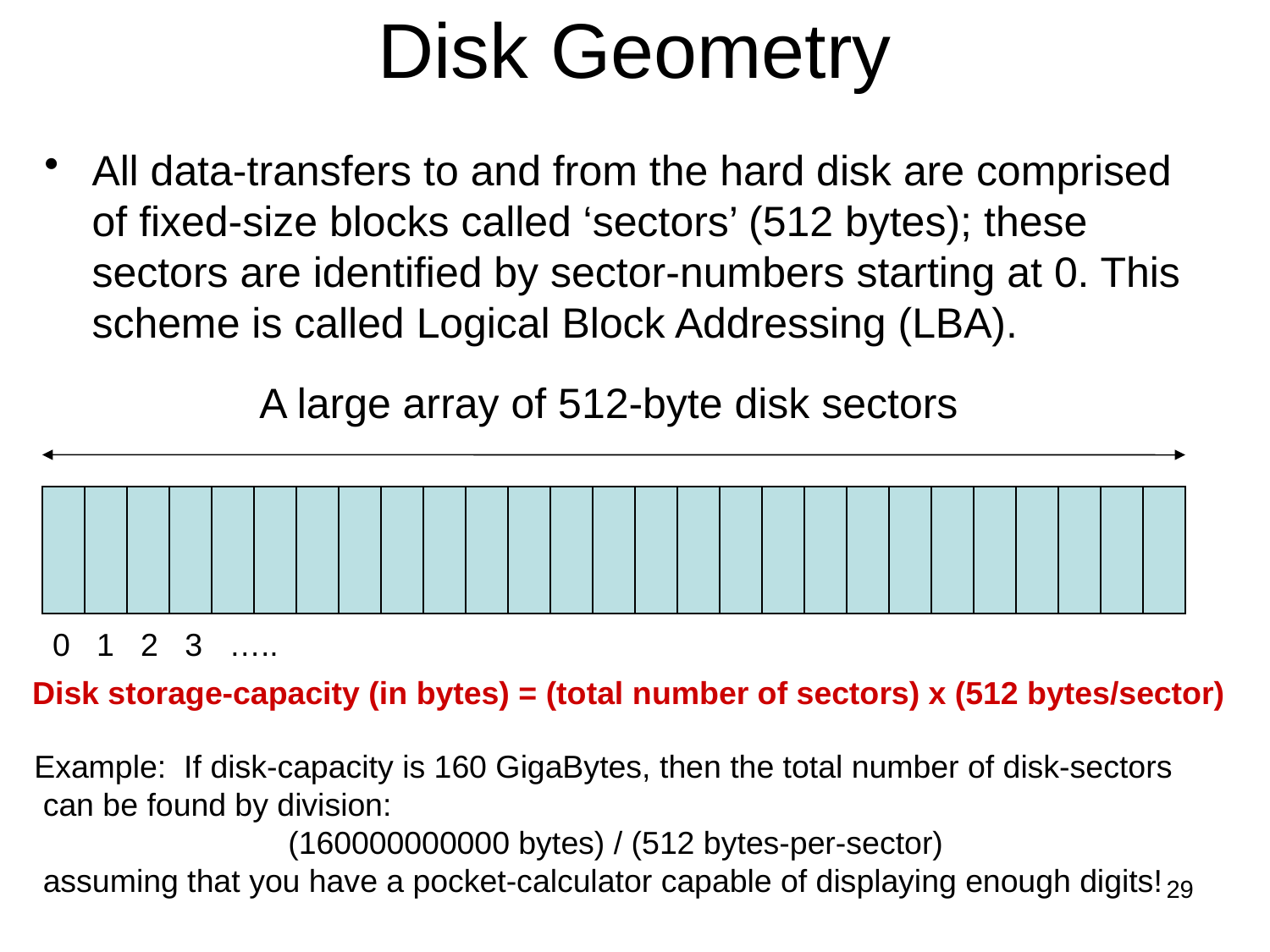

Disk Geometry
All data-transfers to and from the hard disk are comprised of fixed-size blocks called ‘sectors’ (512 bytes); these sectors are identified by sector-numbers starting at 0. This scheme is called Logical Block Addressing (LBA).
A large array of 512-byte disk sectors

0   1   2   3   …..
Disk storage-capacity (in bytes) = (total number of sectors) x (512 bytes/sector)
Example:  If disk-capacity is 160 GigaBytes, then the total number of disk-sectors
 can be found by division:
		(160000000000 bytes) / (512 bytes-per-sector)
 assuming that you have a pocket-calculator capable of displaying enough digits!
29